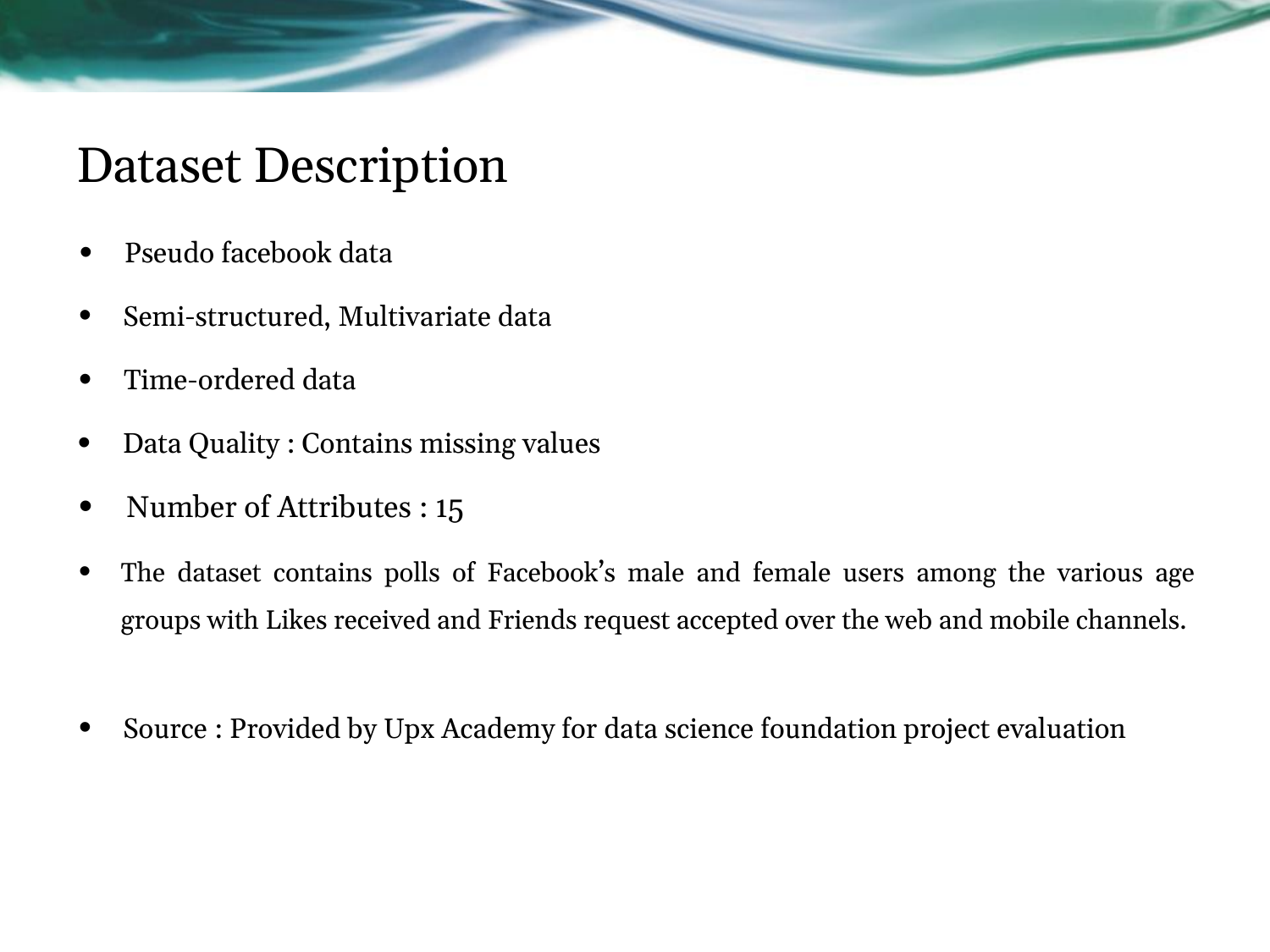

# Dataset Description
Pseudo facebook data
Semi-structured, Multivariate data
Time-ordered data
Data Quality : Contains missing values
Number of Attributes : 15
The dataset contains polls of Facebook’s male and female users among the various age groups with Likes received and Friends request accepted over the web and mobile channels.
Source : Provided by Upx Academy for data science foundation project evaluation